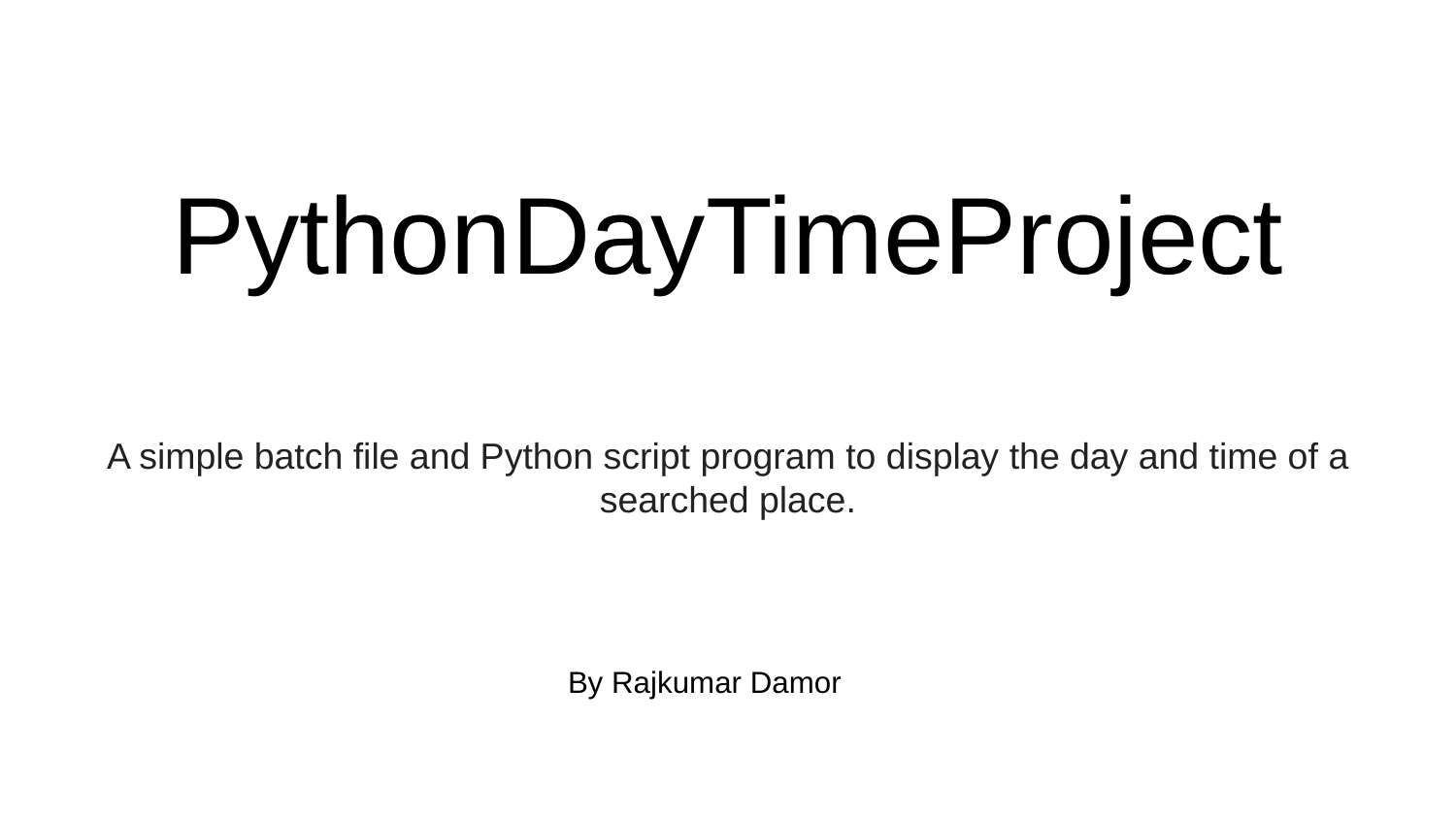

# PythonDayTimeProject
A simple batch file and Python script program to display the day and time of a searched place.
By Rajkumar Damor